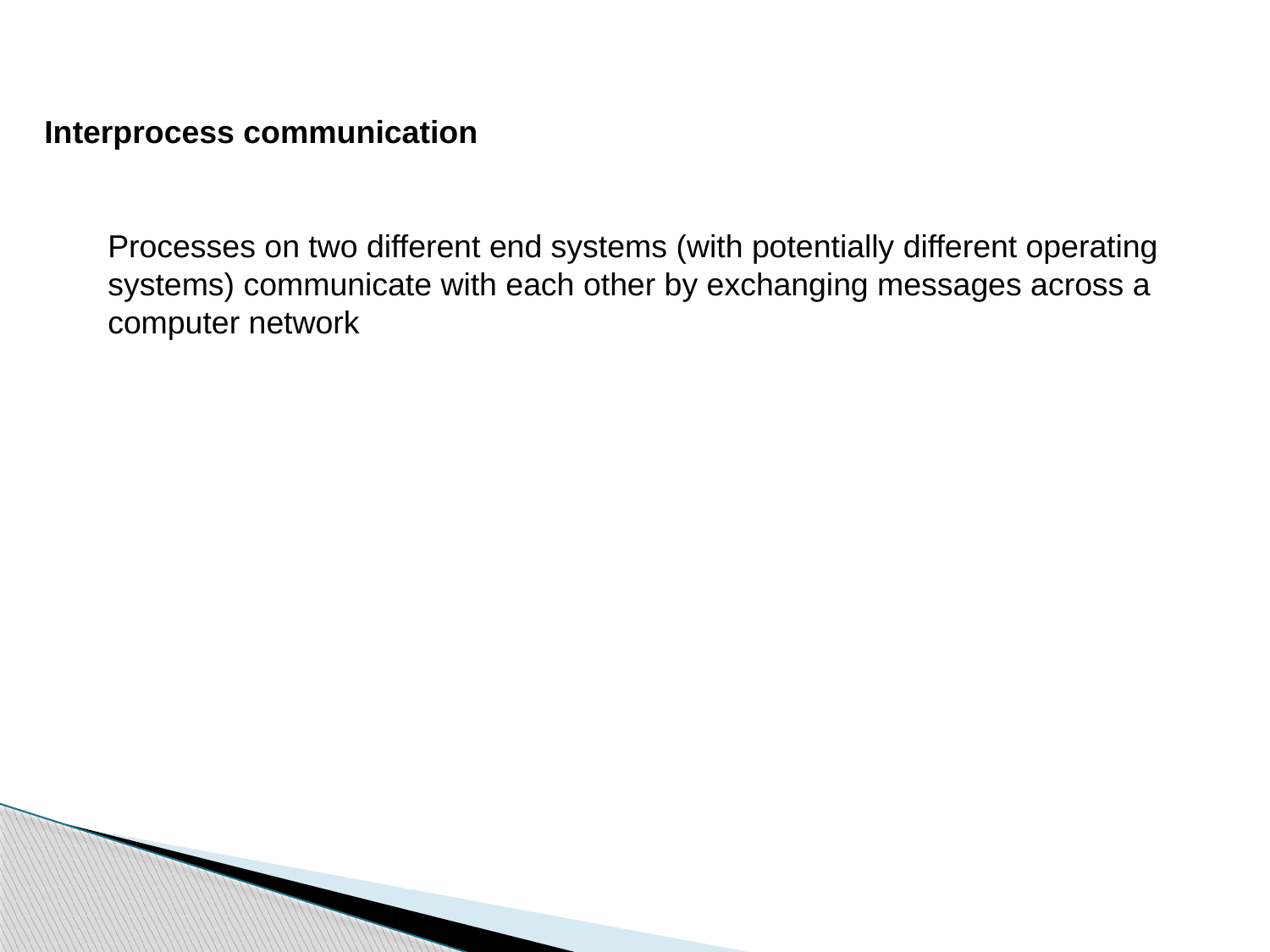

Interprocess communication

Processes on two different end systems (with potentially different operating systems) communicate with each other by exchanging messages across a computer network